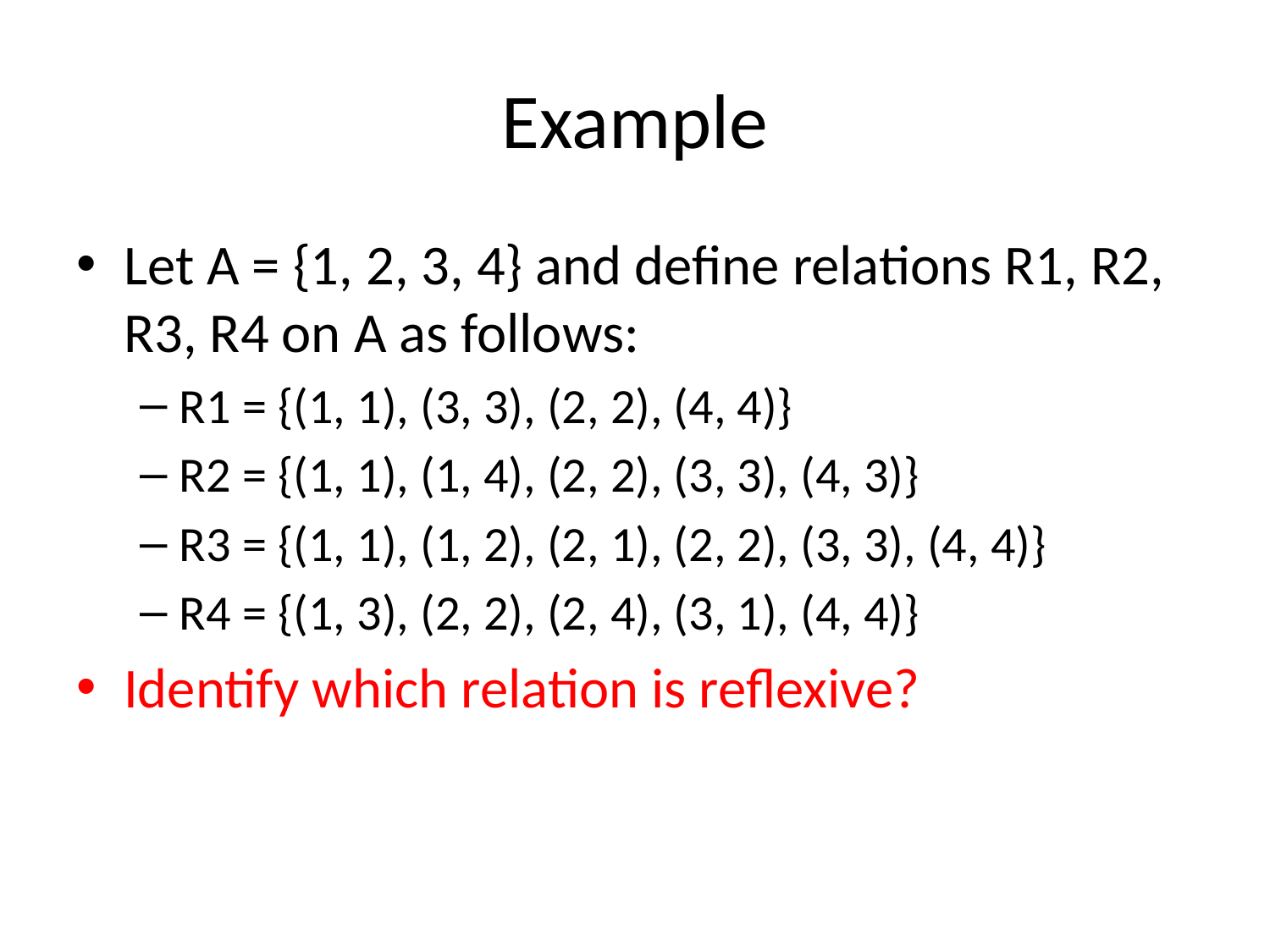

# Example
Let A = {1, 2, 3, 4} and define relations R1, R2, R3, R4 on A as follows:
R1 = {(1, 1), (3, 3), (2, 2), (4, 4)}
R2 = {(1, 1), (1, 4), (2, 2), (3, 3), (4, 3)}
R3 = {(1, 1), (1, 2), (2, 1), (2, 2), (3, 3), (4, 4)}
R4 = {(1, 3), (2, 2), (2, 4), (3, 1), (4, 4)}
Identify which relation is reflexive?